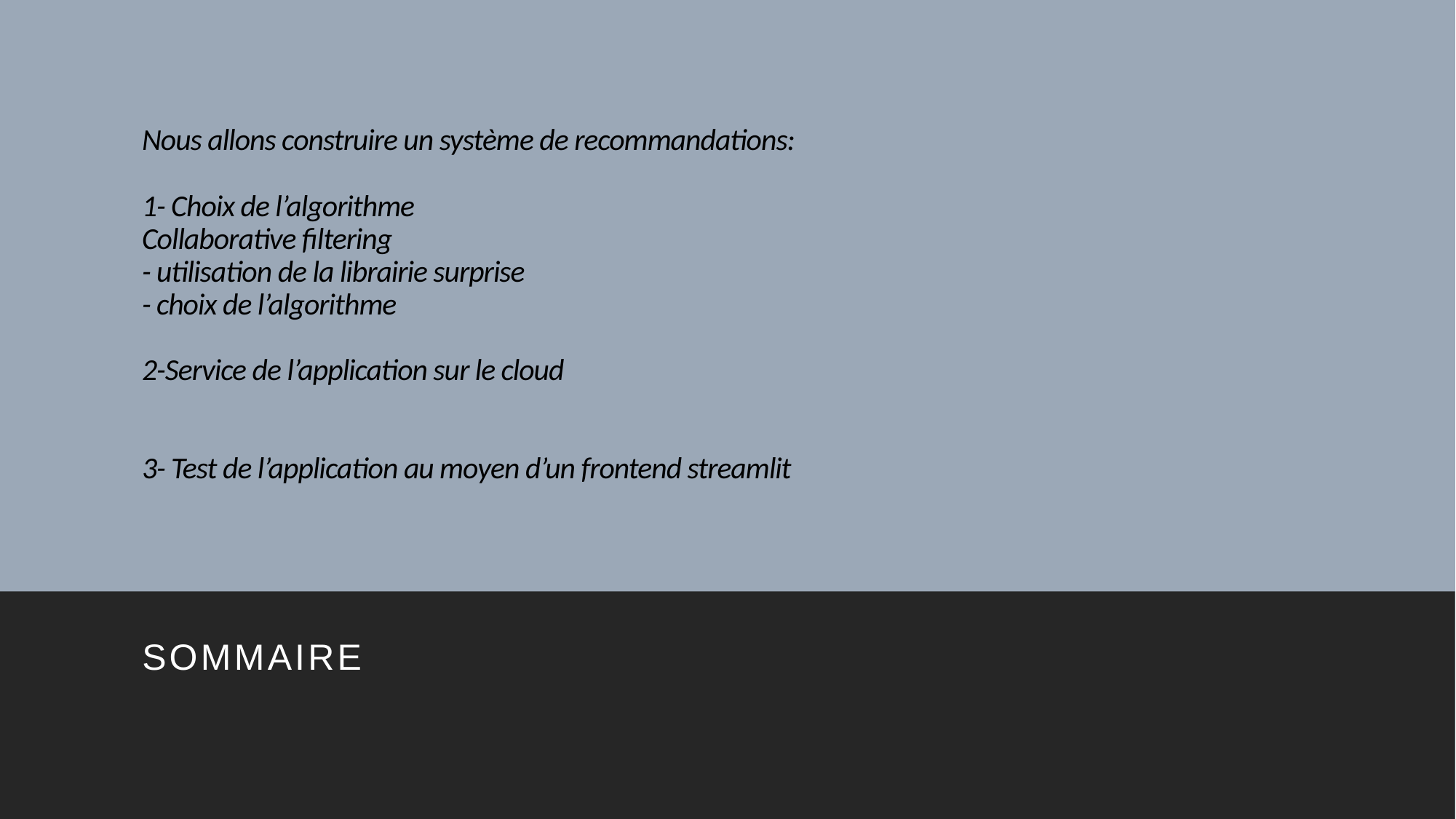

# Nous allons construire un système de recommandations: 1- Choix de l’algorithme Collaborative filtering - utilisation de la librairie surprise - choix de l’algorithme 2-Service de l’application sur le cloud 3- Test de l’application au moyen d’un frontend streamlit

Sommaire